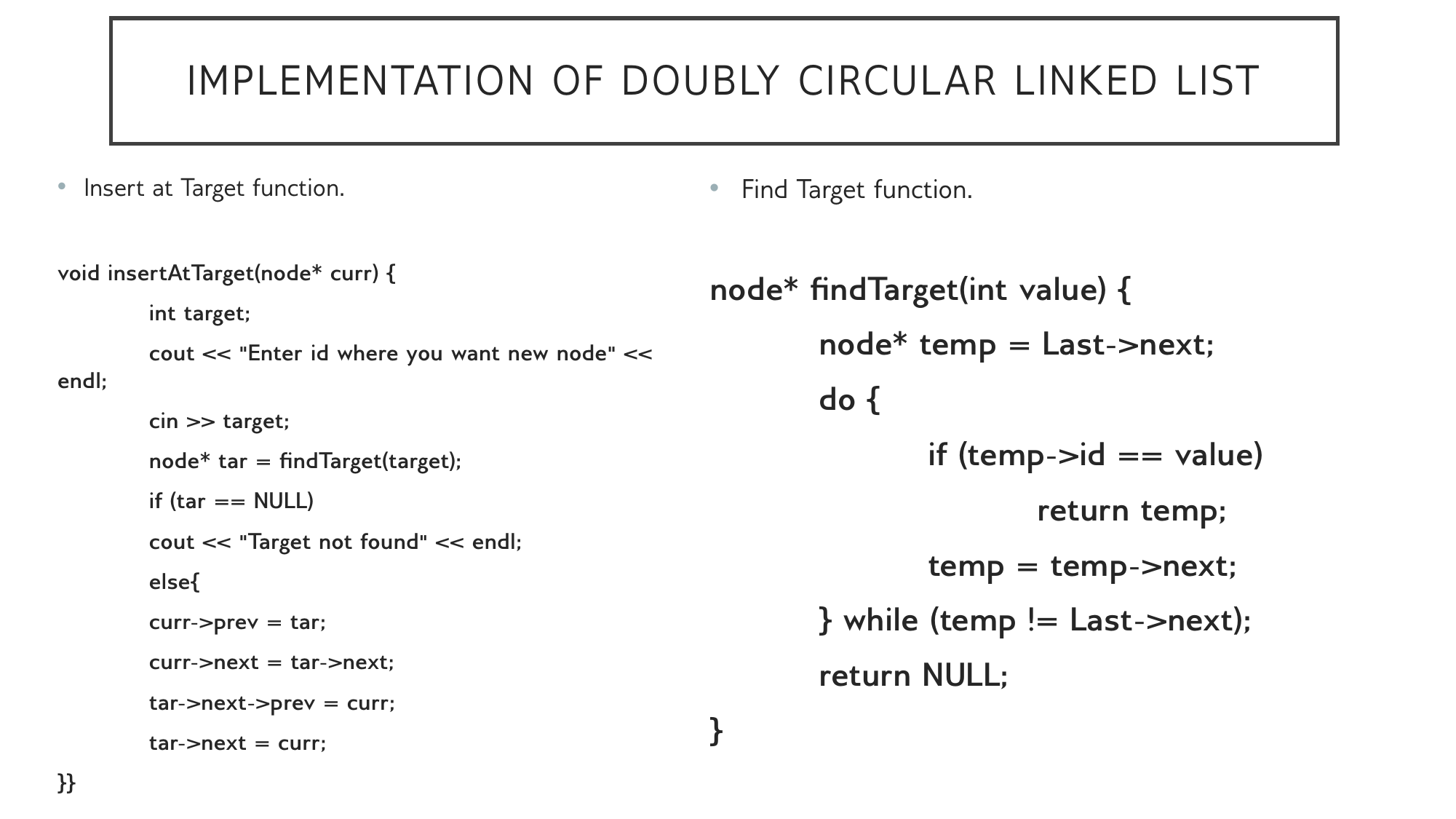

# Implementation of Doubly circular linked list
Insert at Target function.

void insertAtTarget(node* curr) {
	int target;
	cout << "Enter id where you want new node" << endl;
	cin >> target;
	node* tar = findTarget(target);
	if (tar == NULL)
		cout << "Target not found" << endl;
	else{
		curr->prev = tar;
		curr->next = tar->next;
		tar->next->prev = curr;
		tar->next = curr;
}}
Find Target function.

node* findTarget(int value) {
	node* temp = Last->next;
	do {
		if (temp->id == value)
			return temp;
		temp = temp->next;
	} while (temp != Last->next);
	return NULL;
}